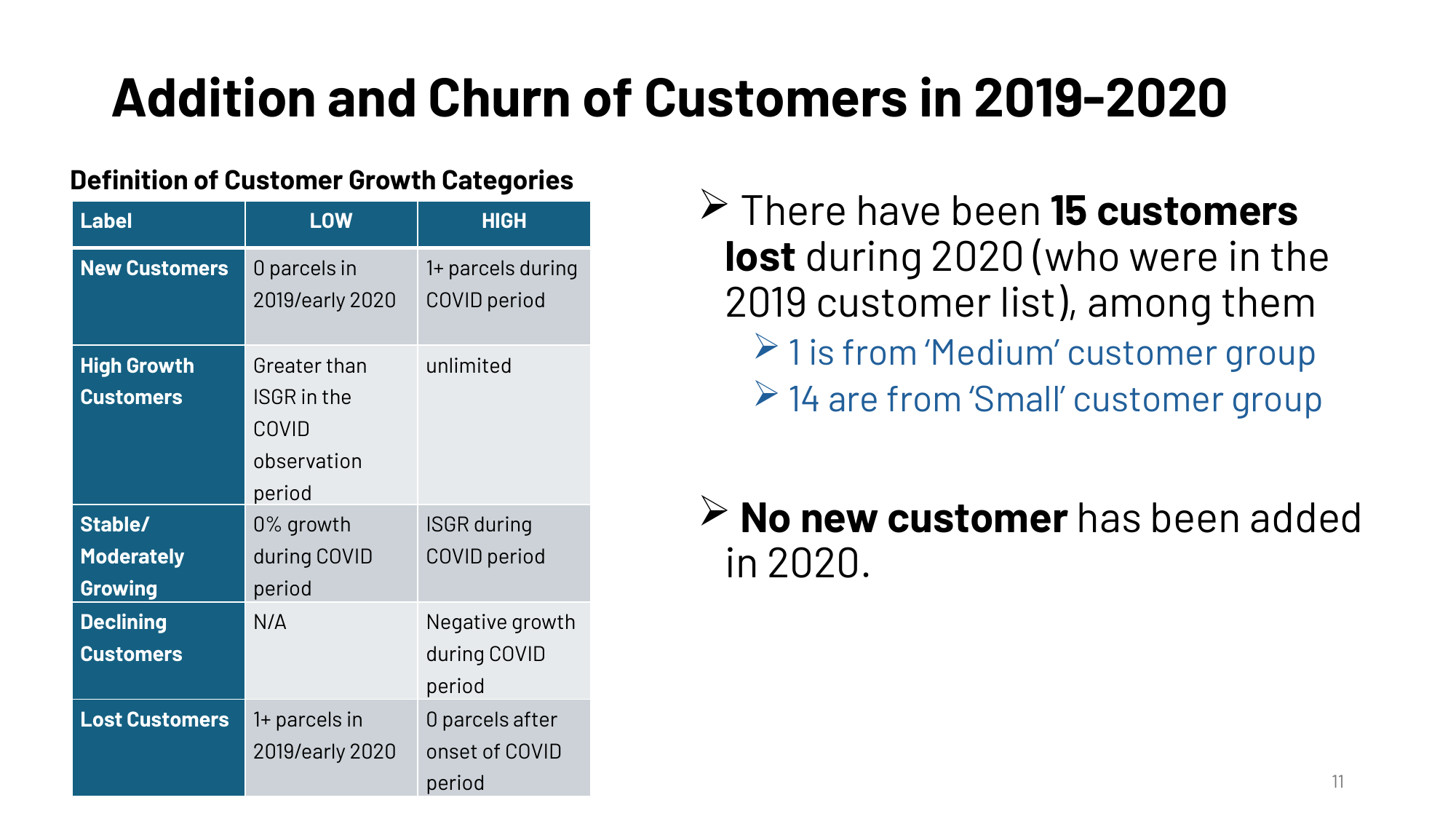

# Addition and Churn of Customers in 2019-2020
Definition of Customer Growth Categories
 There have been 15 customers lost during 2020 (who were in the 2019 customer list), among them
 1 is from ‘Medium’ customer group
 14 are from ‘Small’ customer group

 No new customer has been added in 2020.
| Label | LOW | HIGH |
| --- | --- | --- |
| New Customers | 0 parcels in 2019/early 2020 | 1+ parcels during COVID period |
| High Growth Customers | Greater than ISGR in the COVID observation period | unlimited |
| Stable/ Moderately Growing | 0% growth during COVID period | ISGR during COVID period |
| Declining Customers | N/A | Negative growth during COVID period |
| Lost Customers | 1+ parcels in 2019/early 2020 | 0 parcels after onset of COVID period |
11